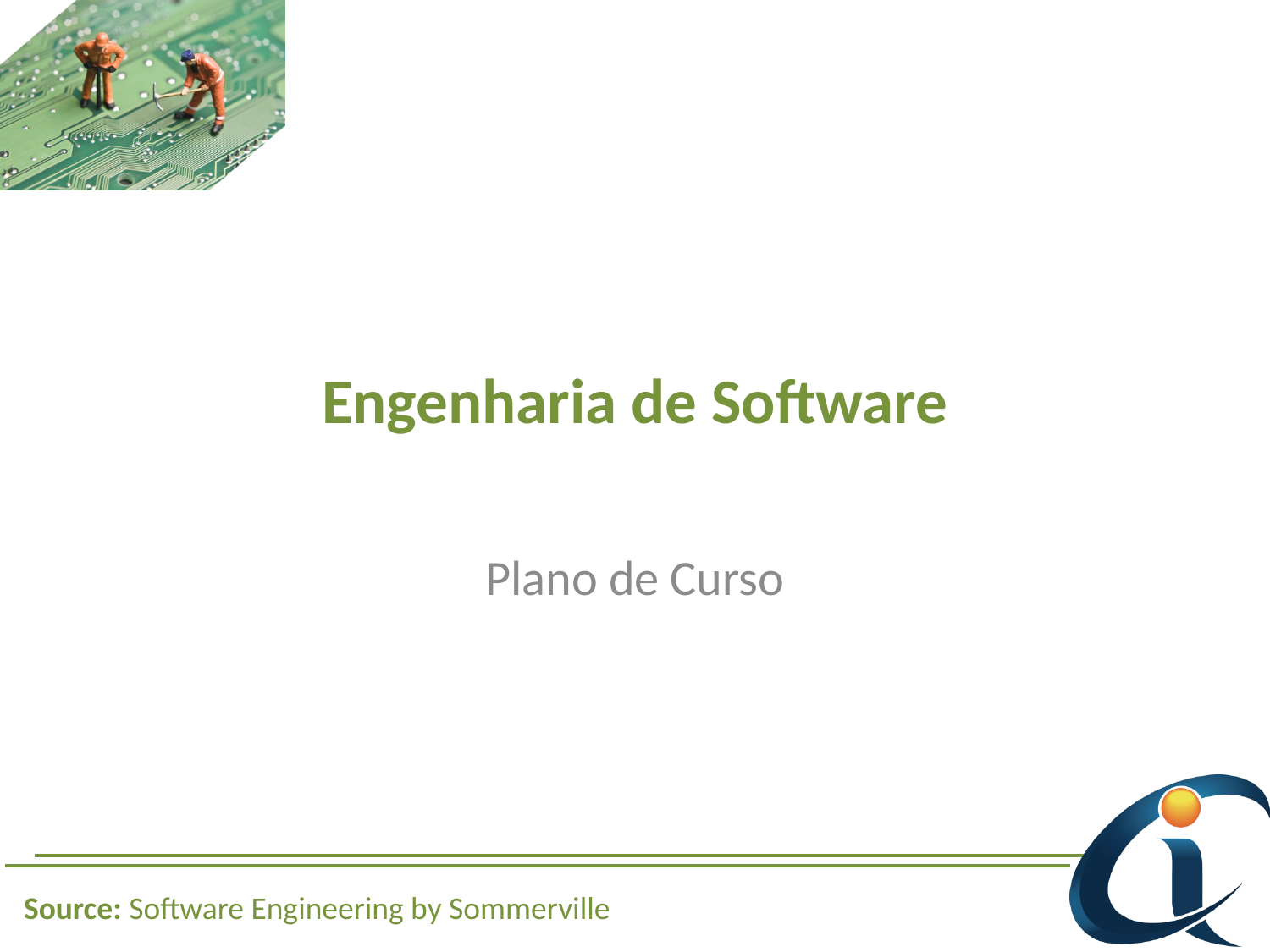

# Engenharia de Software
Plano de Curso